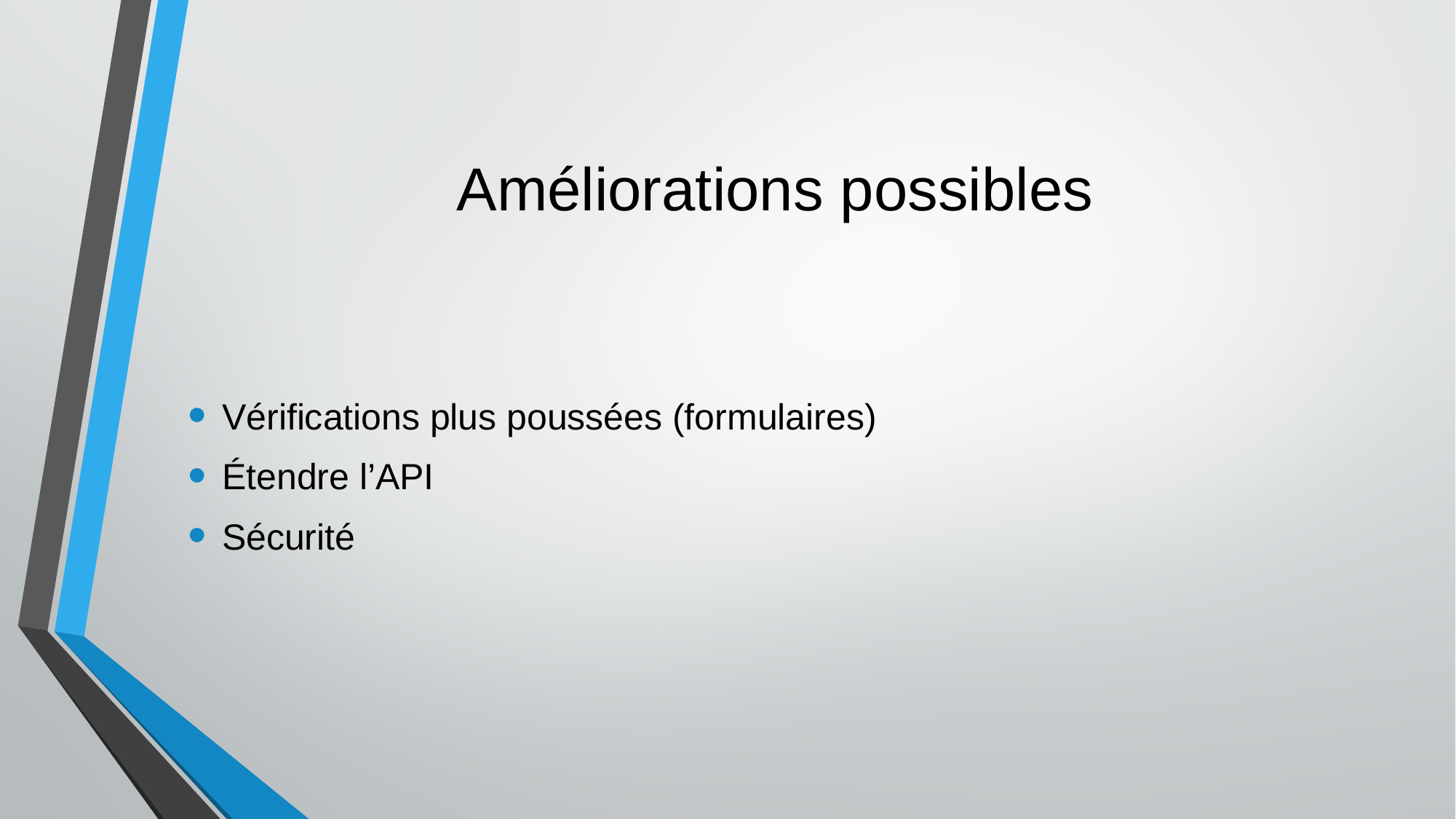

# Améliorations possibles
Vérifications plus poussées (formulaires)
Étendre l’API
Sécurité